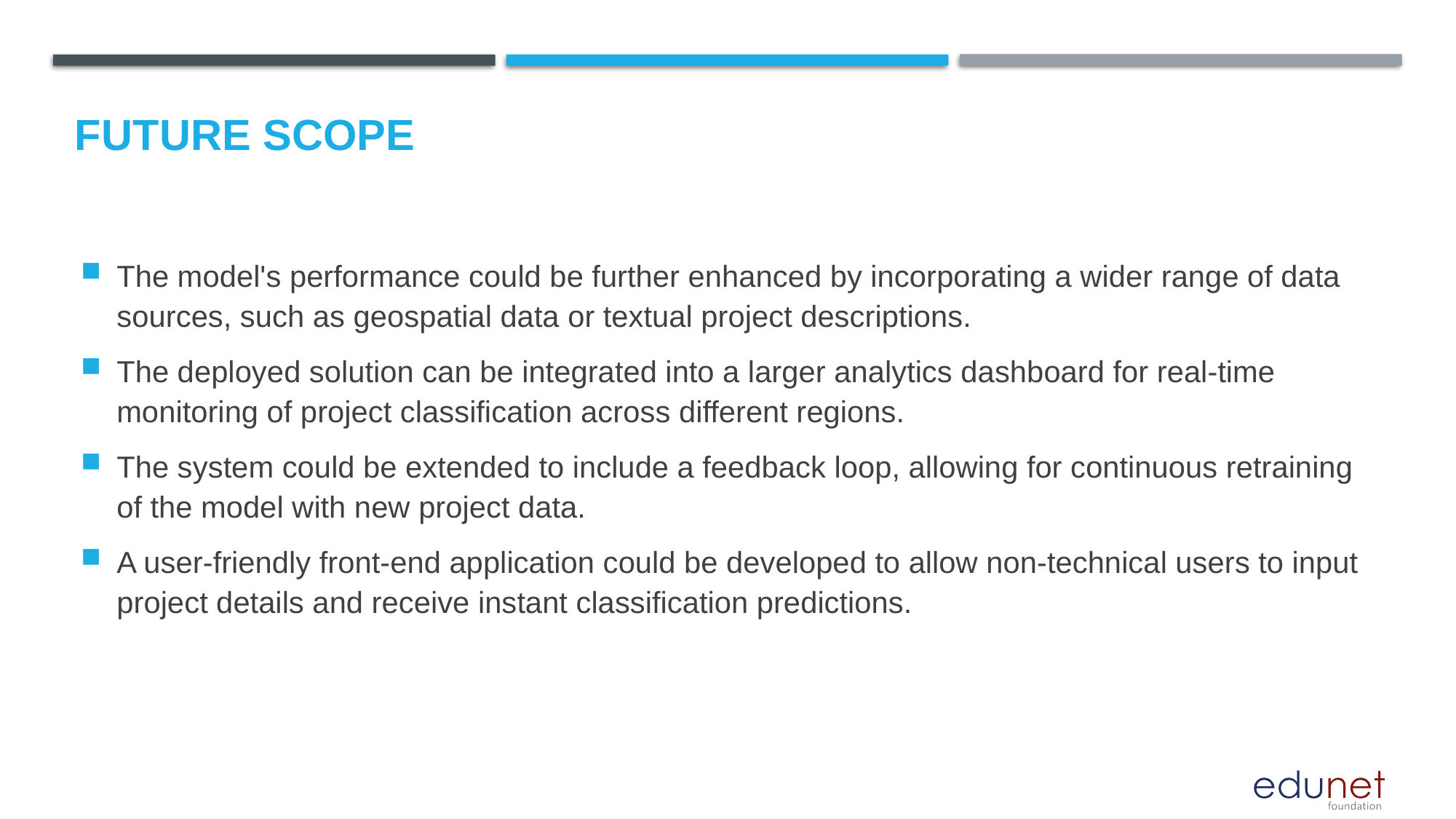

Future scope

The model's performance could be further enhanced by incorporating a wider range of data sources, such as geospatial data or textual project descriptions.
The deployed solution can be integrated into a larger analytics dashboard for real-time monitoring of project classification across different regions.
The system could be extended to include a feedback loop, allowing for continuous retraining of the model with new project data.
A user-friendly front-end application could be developed to allow non-technical users to input project details and receive instant classification predictions.